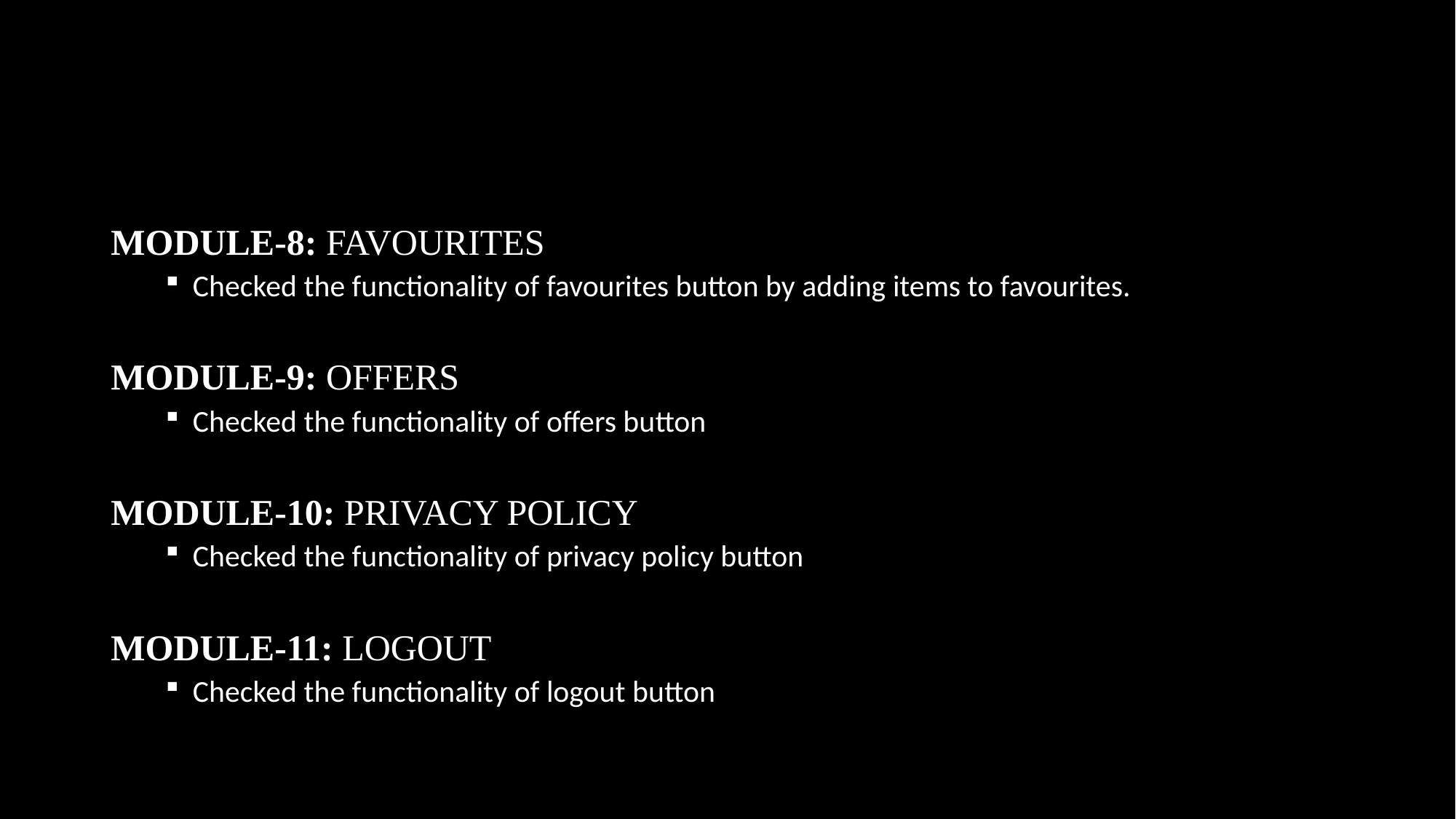

#
MODULE-8: FAVOURITES
Checked the functionality of favourites button by adding items to favourites.

MODULE-9: OFFERS
Checked the functionality of offers button

MODULE-10: PRIVACY POLICY
Checked the functionality of privacy policy button

MODULE-11: LOGOUT
Checked the functionality of logout button